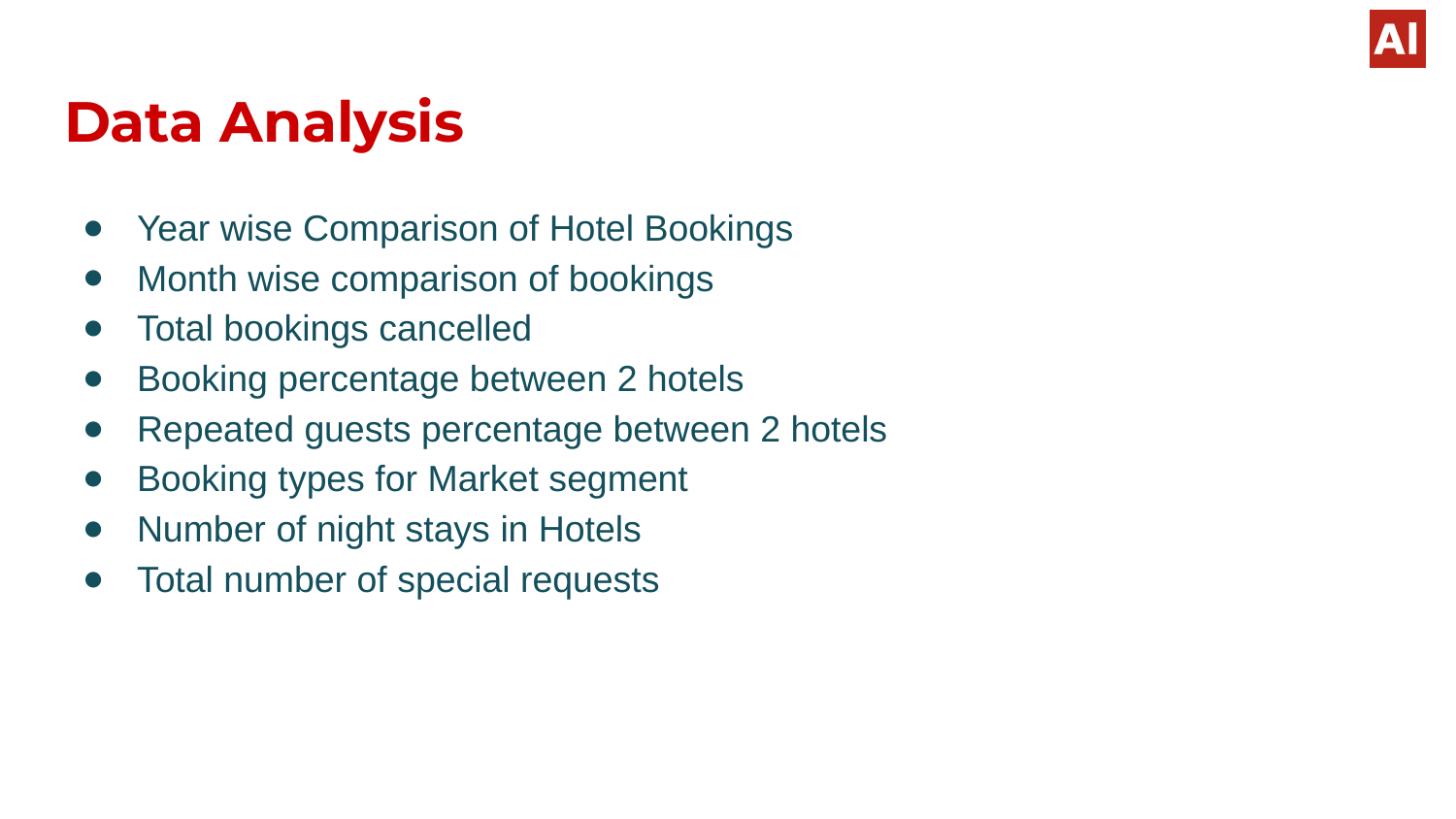

# Data Analysis
Year wise Comparison of Hotel Bookings
Month wise comparison of bookings
Total bookings cancelled
Booking percentage between 2 hotels
Repeated guests percentage between 2 hotels
Booking types for Market segment
Number of night stays in Hotels
Total number of special requests